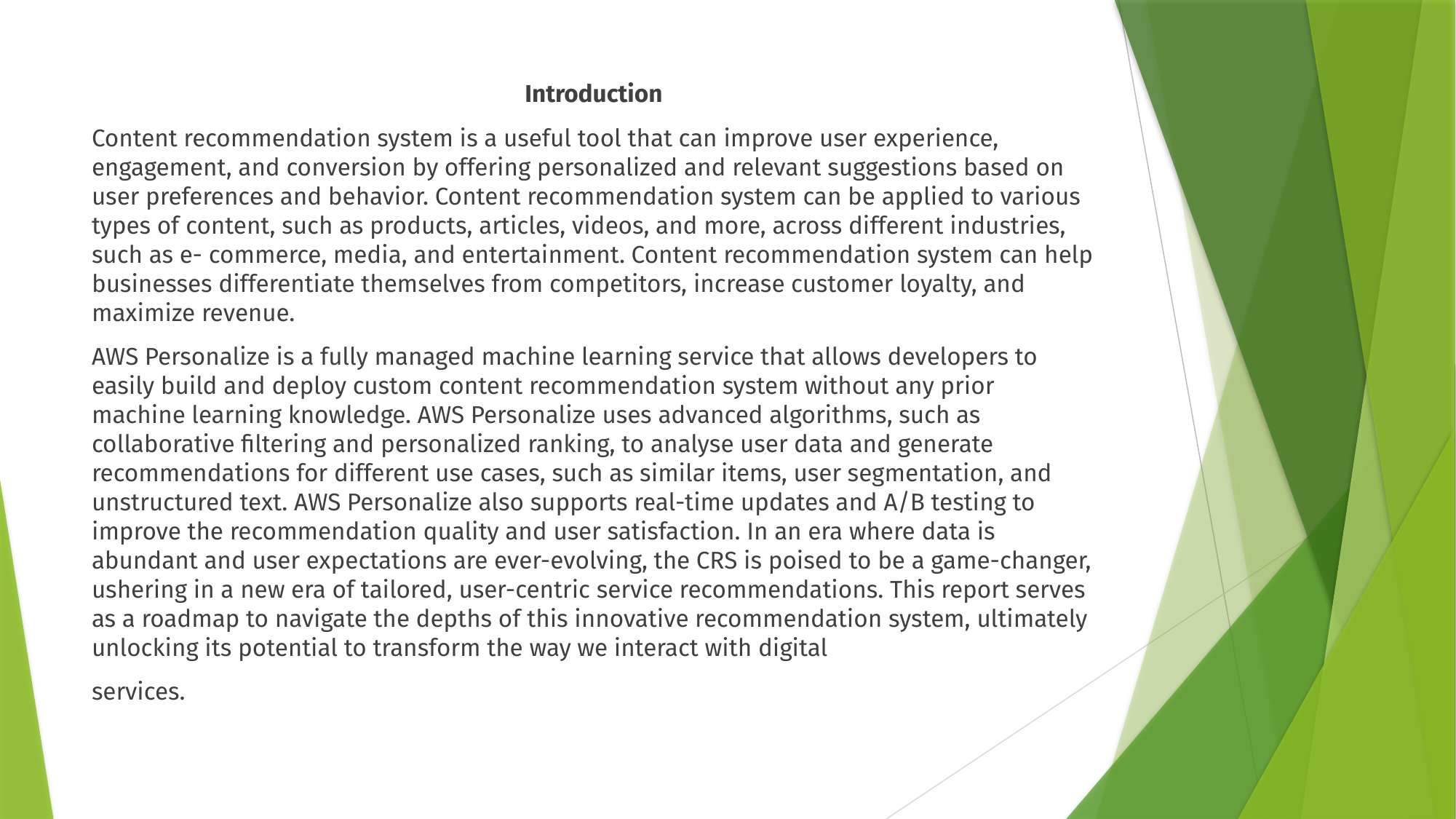

#
Introduction
Content recommendation system is a useful tool that can improve user experience, engagement, and conversion by offering personalized and relevant suggestions based on user preferences and behavior. Content recommendation system can be applied to various types of content, such as products, articles, videos, and more, across different industries, such as e- commerce, media, and entertainment. Content recommendation system can help businesses differentiate themselves from competitors, increase customer loyalty, and maximize revenue.
AWS Personalize is a fully managed machine learning service that allows developers to easily build and deploy custom content recommendation system without any prior machine learning knowledge. AWS Personalize uses advanced algorithms, such as collaborative filtering and personalized ranking, to analyse user data and generate recommendations for different use cases, such as similar items, user segmentation, and unstructured text. AWS Personalize also supports real-time updates and A/B testing to improve the recommendation quality and user satisfaction. In an era where data is abundant and user expectations are ever-evolving, the CRS is poised to be a game-changer, ushering in a new era of tailored, user-centric service recommendations. This report serves as a roadmap to navigate the depths of this innovative recommendation system, ultimately unlocking its potential to transform the way we interact with digital
services.